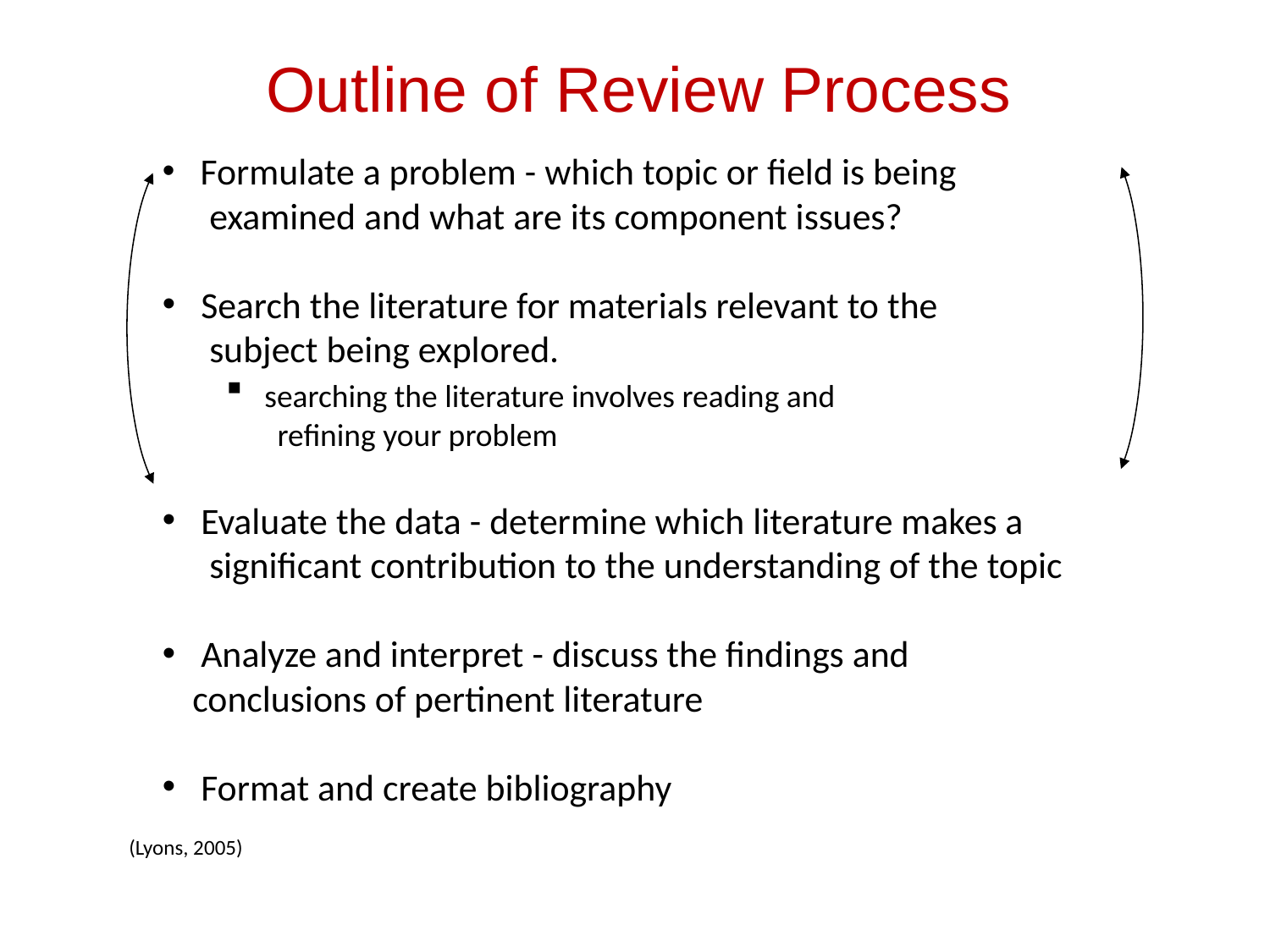

Outline of Review Process

 Formulate a problem - which topic or field is being
  examined and what are its component issues?

 Search the literature for materials relevant to the
  subject being explored.
 searching the literature involves reading and
   refining your problem

 Evaluate the data - determine which literature makes a
  significant contribution to the understanding of the topic

 Analyze and interpret - discuss the findings and
conclusions of pertinent literature

 Format and create bibliography

(Lyons, 2005)